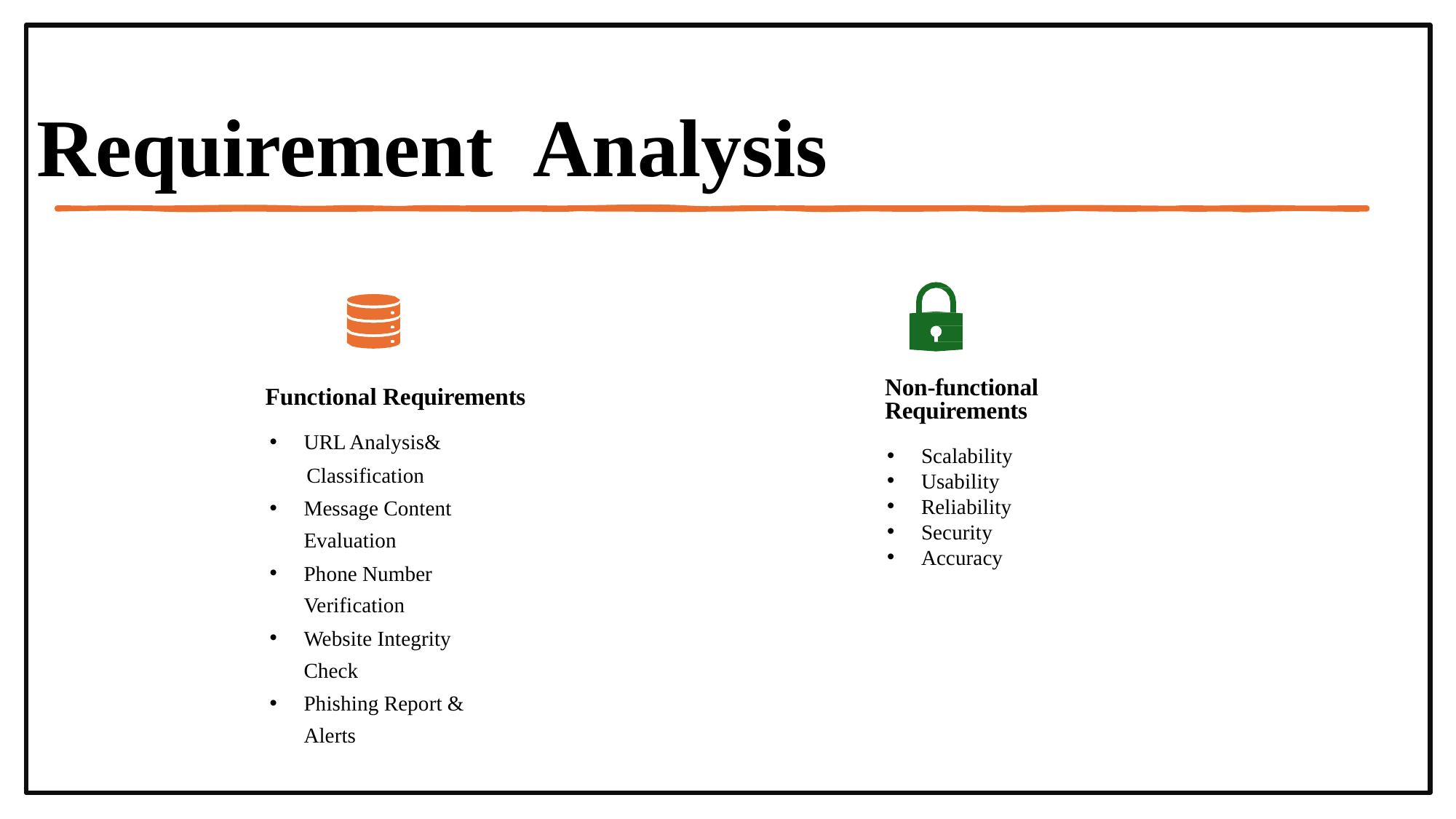

# Requirement	Analysis

Non-functional Requirements
Functional Requirements
URL Analysis&
       Classification
Message Content Evaluation
Phone Number Verification
Website Integrity Check
Phishing Report & Alerts

Scalability
Usability
Reliability
Security
Accuracy